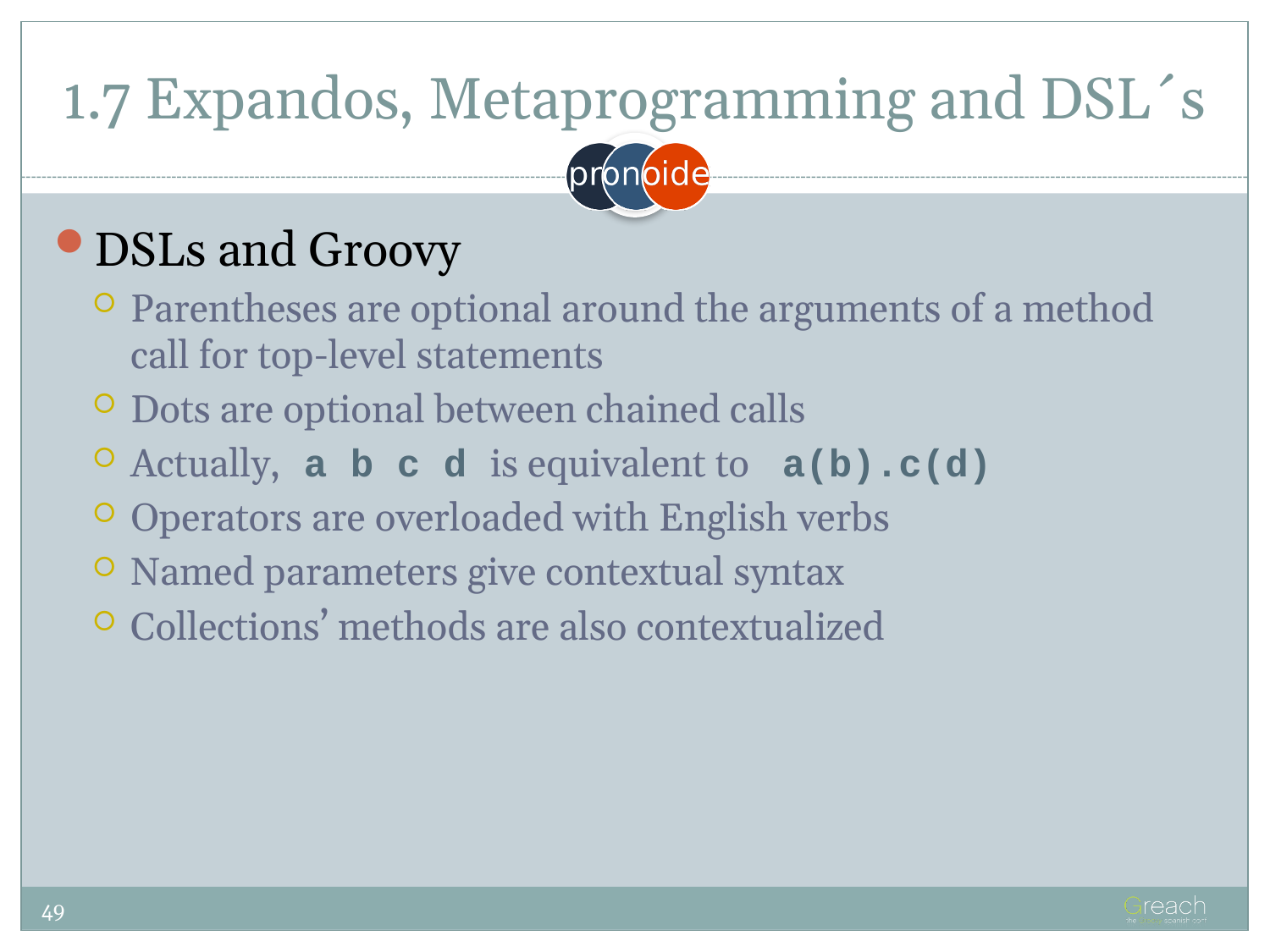

# 1.7 Expandos, Metaprogramming and DSL´s
DSLs and Groovy
Parentheses are optional around the arguments of a method call for top-level statements
Dots are optional between chained calls
Actually, a b c d is equivalent to  a(b).c(d)
Operators are overloaded with English verbs
Named parameters give contextual syntax
Collections’ methods are also contextualized